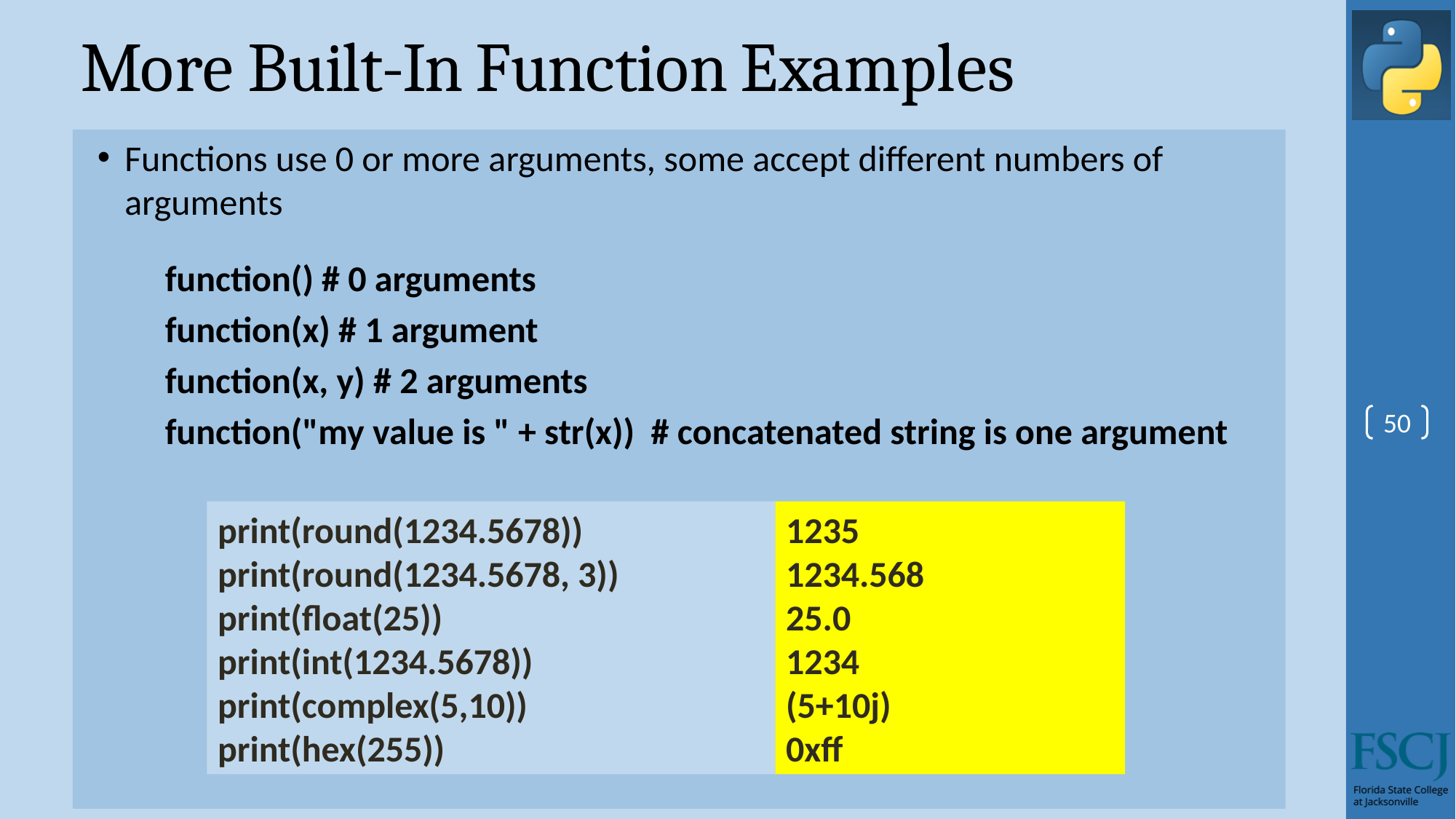

# More Built-In Function Examples
Functions use 0 or more arguments, some accept different numbers of arguments

function() # 0 arguments
function(x) # 1 argument
function(x, y) # 2 arguments
function("my value is " + str(x))  # concatenated string is one argument

50
print(round(1234.5678))
print(round(1234.5678, 3))
print(float(25))
print(int(1234.5678))
print(complex(5,10))
print(hex(255))
1235
1234.568
25.0
1234
(5+10j)
0xff